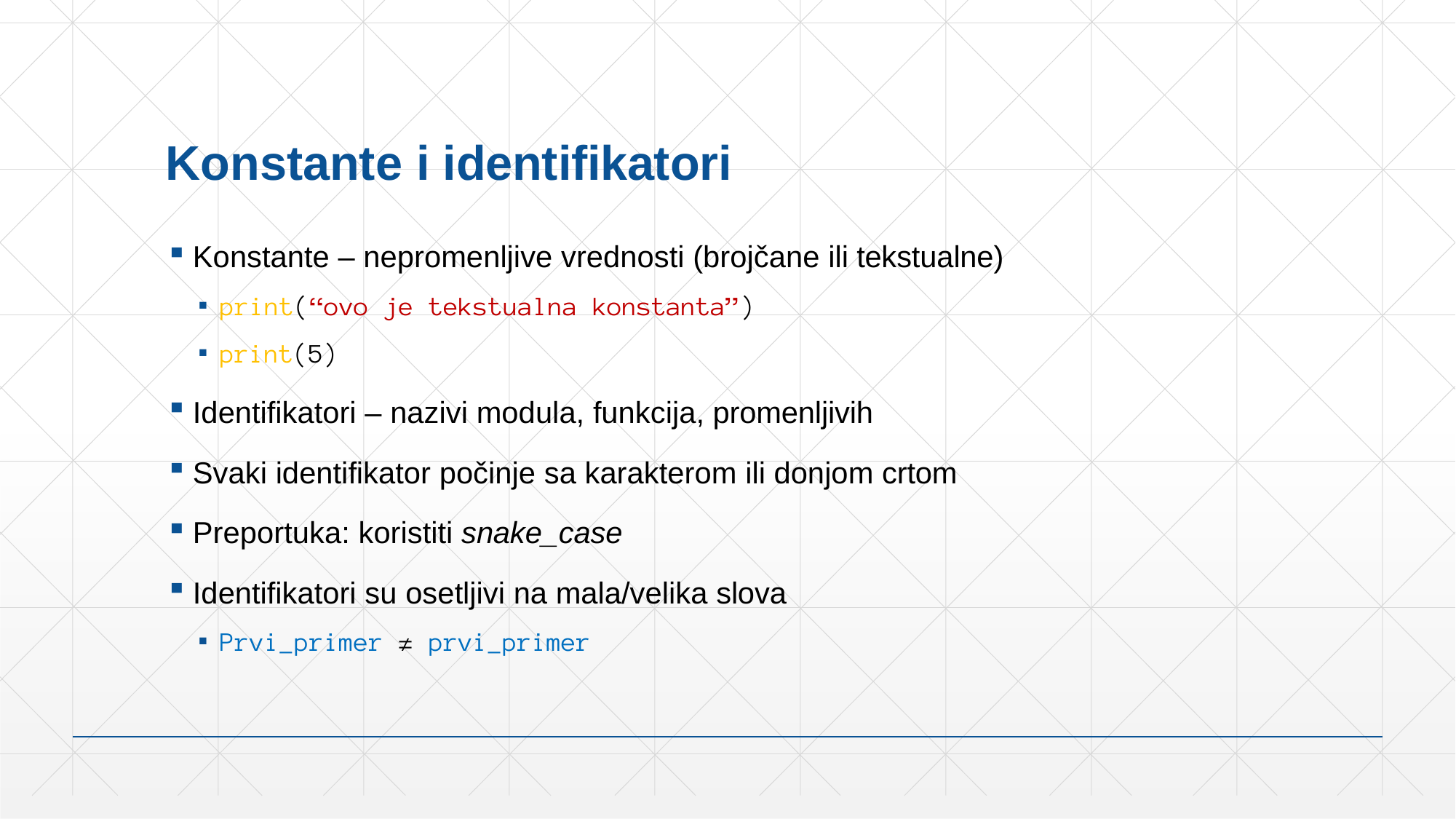

# Konstante i identifikatori
Konstante – nepromenljive vrednosti (brojčane ili tekstualne)
print(“ovo je tekstualna konstanta”)
print(5)
Identifikatori – nazivi modula, funkcija, promenljivih
Svaki identifikator počinje sa karakterom ili donjom crtom
Preportuka: koristiti snake_case
Identifikatori su osetljivi na mala/velika slova
Prvi_primer ≠ prvi_primer